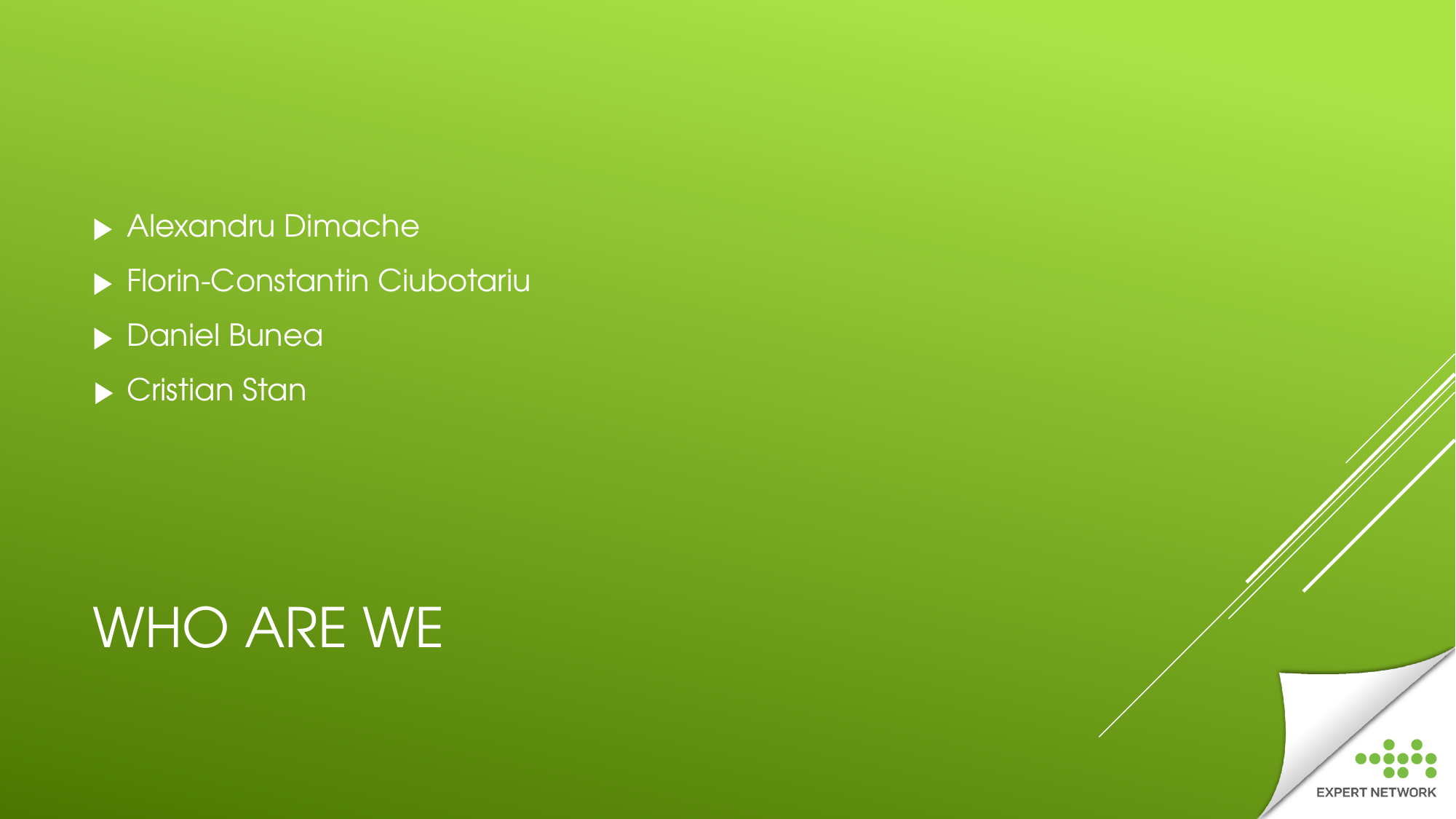

Alexandru Dimache
Florin-Constantin Ciubotariu
Daniel Bunea
Cristian Stan
# WHO ARE WE